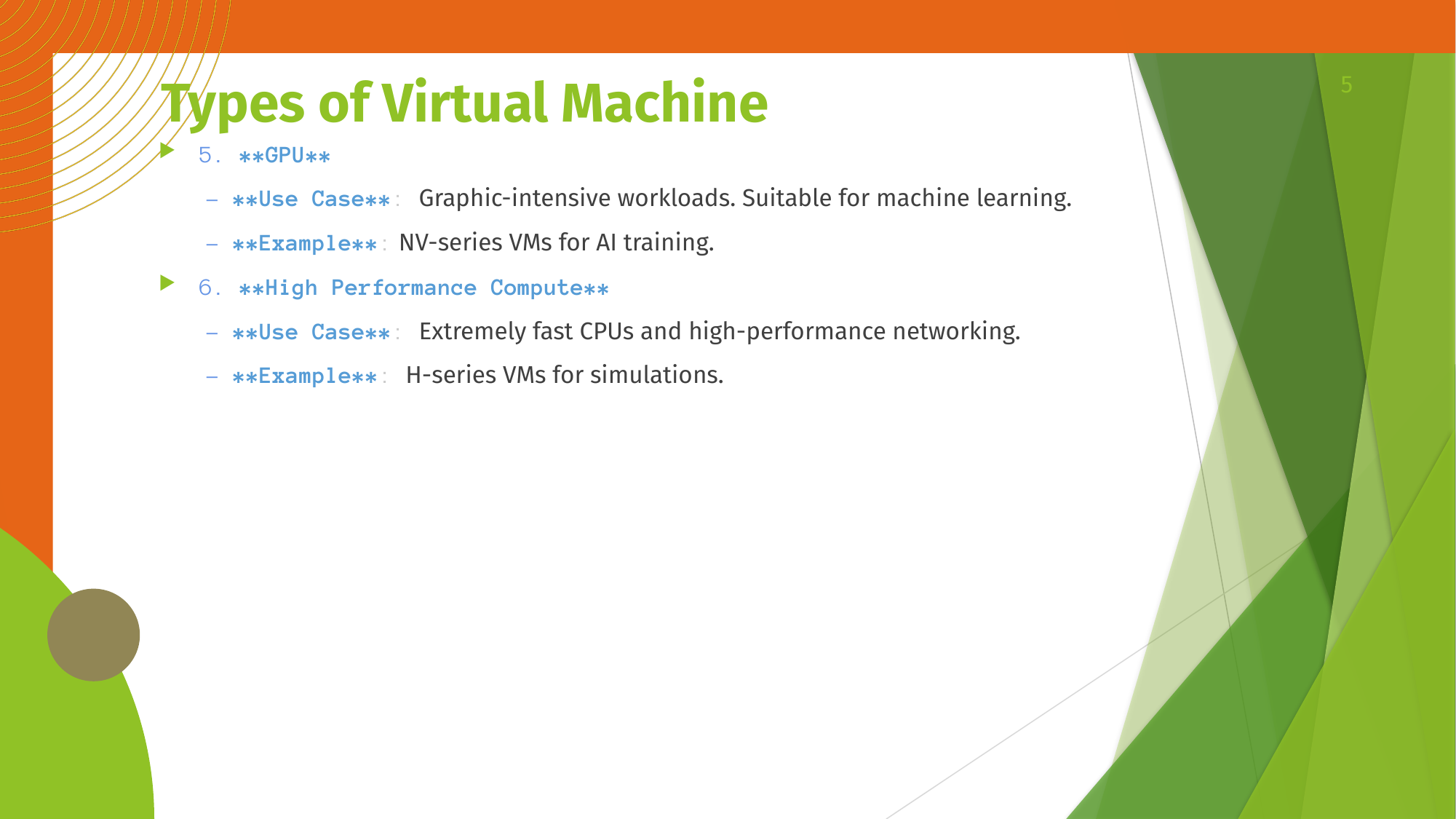

5
# Types of Virtual Machine
5. **GPU**
- **Use Case**: Graphic-intensive workloads. Suitable for machine learning.
- **Example**: NV-series VMs for AI training.
6. **High Performance Compute**
- **Use Case**: Extremely fast CPUs and high-performance networking.
- **Example**: H-series VMs for simulations.